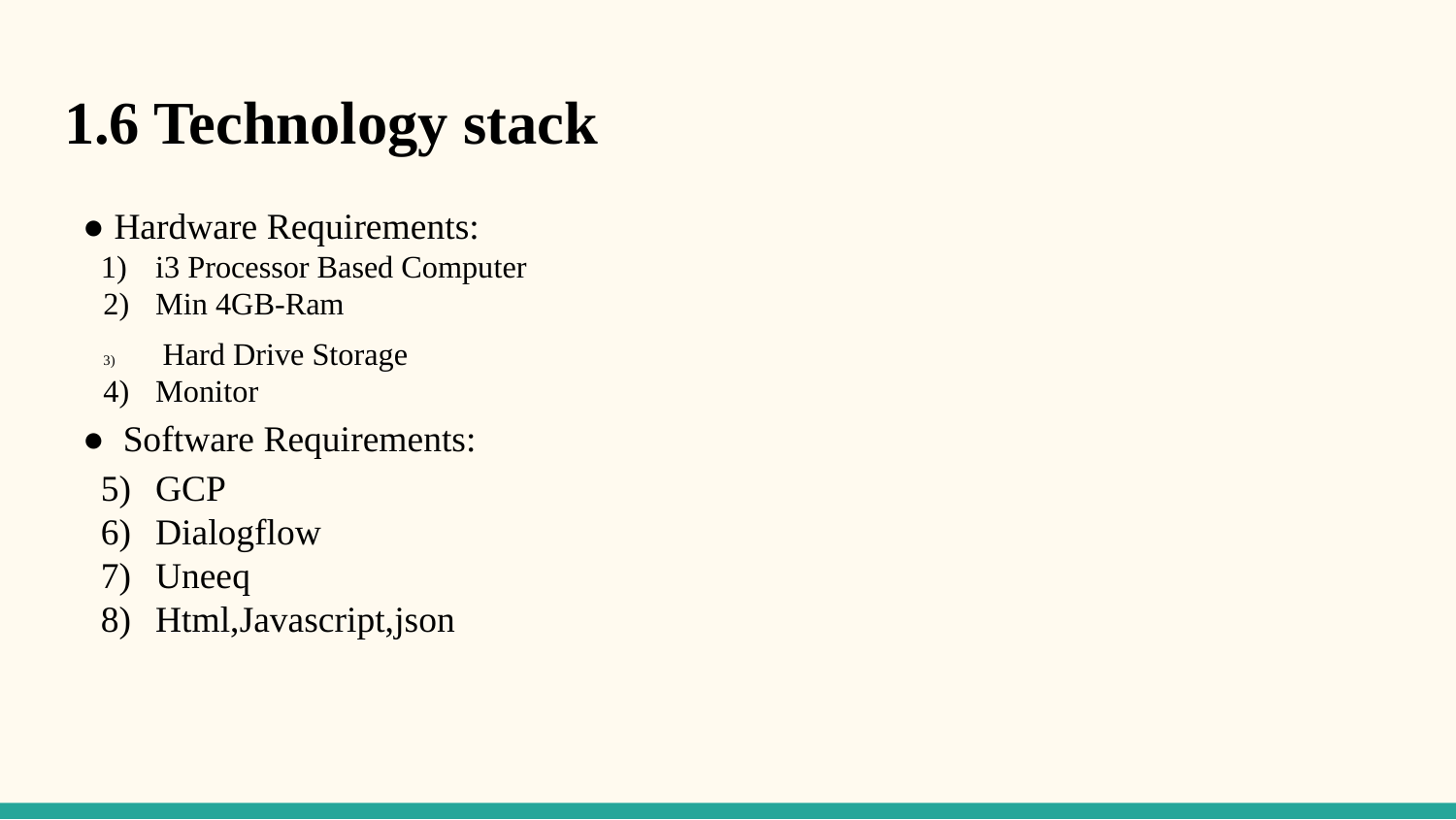

# 1.6 Technology stack
● Hardware Requirements:
i3 Processor Based Computer
Min 4GB-Ram
  Hard Drive Storage
Monitor
●  Software Requirements:
GCP
Dialogflow
Uneeq
Html,Javascript,json